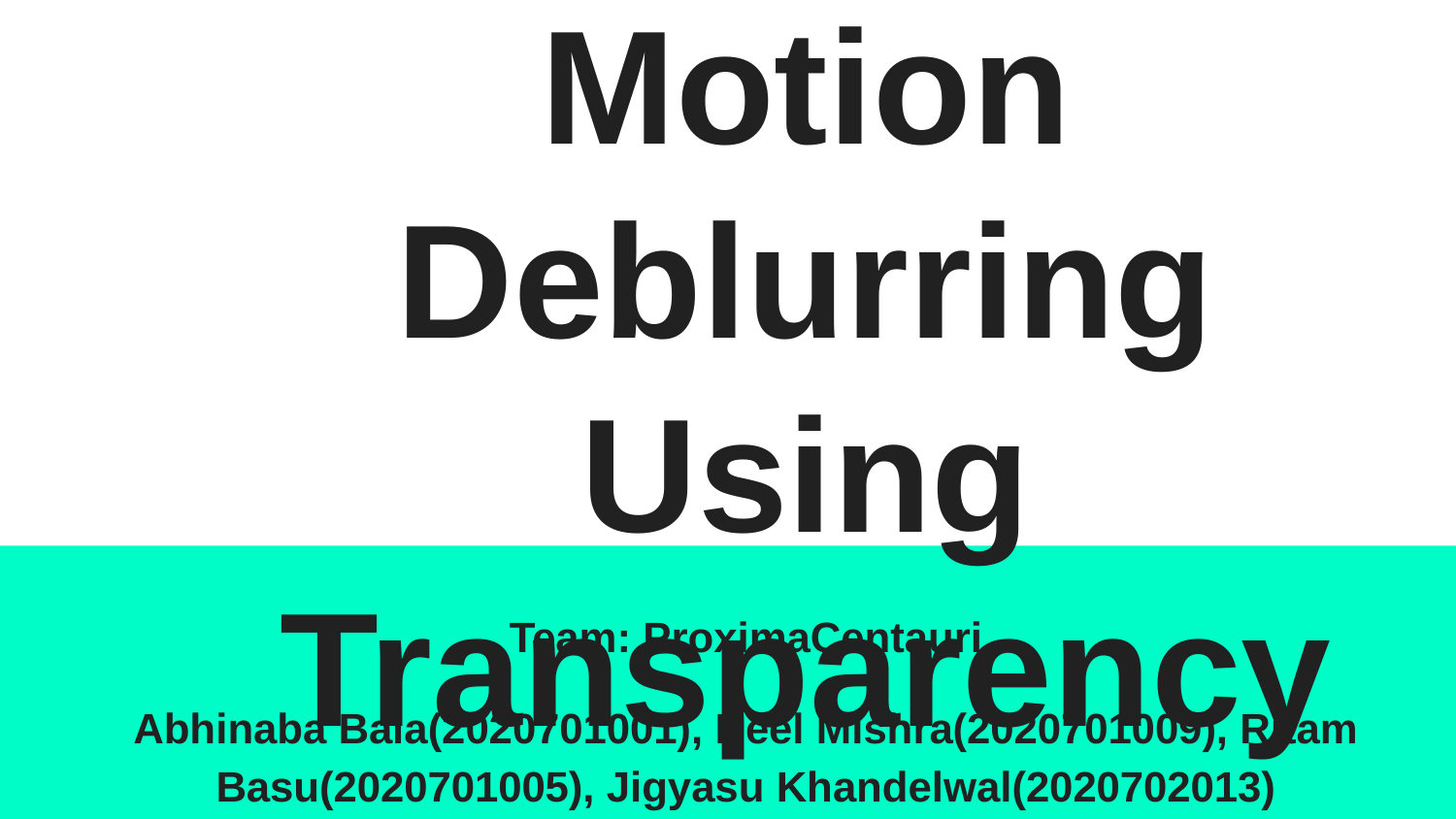

# Single Image Motion Deblurring Using Transparency

Team: ProximaCentauri
Abhinaba Bala(2020701001), Neel Mishra(2020701009), Ritam Basu(2020701005), Jigyasu Khandelwal(2020702013)